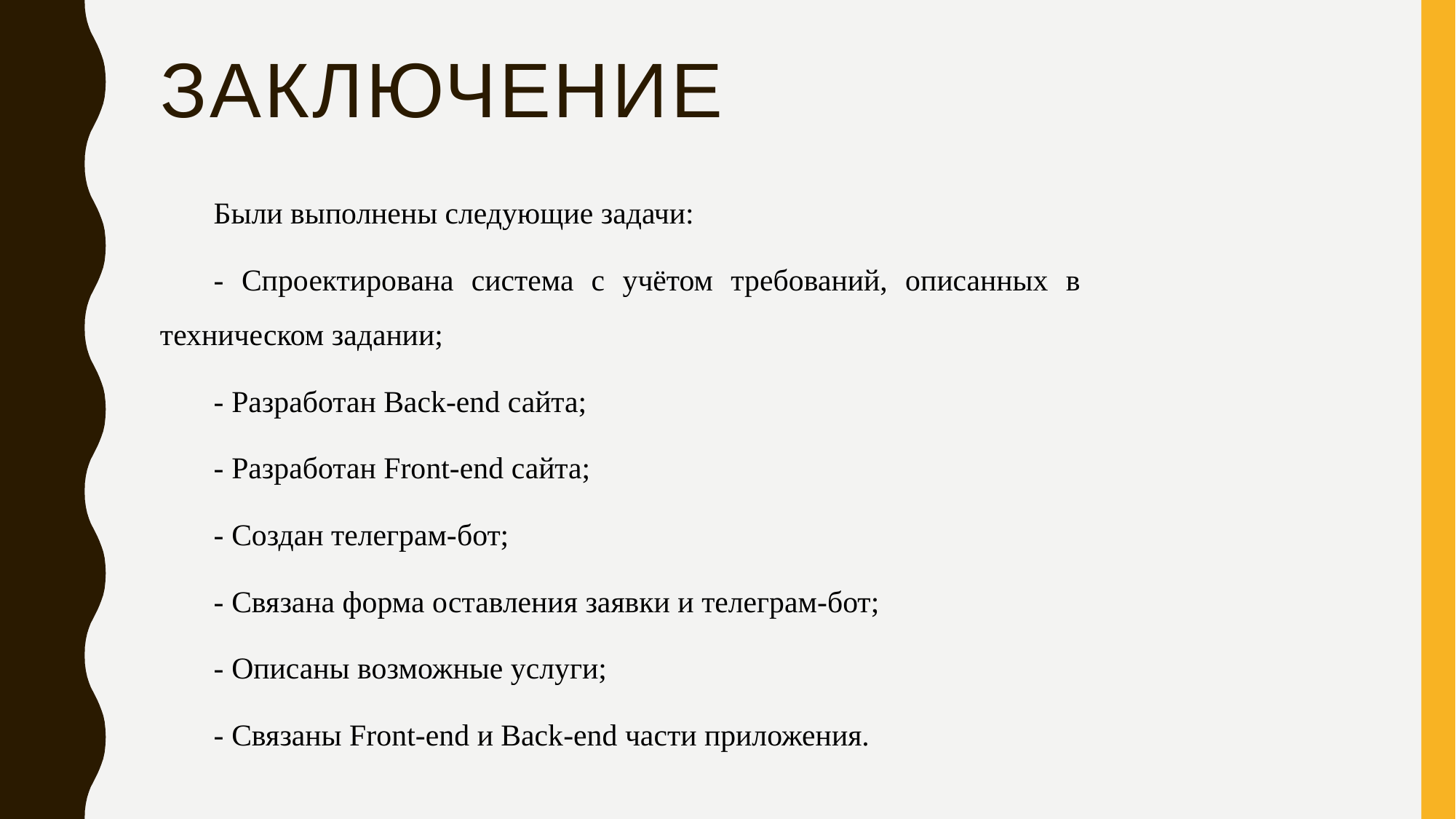

# Заключение
Были выполнены следующие задачи:
- Спроектирована система с учётом требований, описанных в техническом задании;
- Разработан Back-end сайта;
- Разработан Front-end сайта;
- Создан телеграм-бот;
- Связана форма оставления заявки и телеграм-бот;
- Описаны возможные услуги;
- Связаны Front-end и Back-end части приложения.